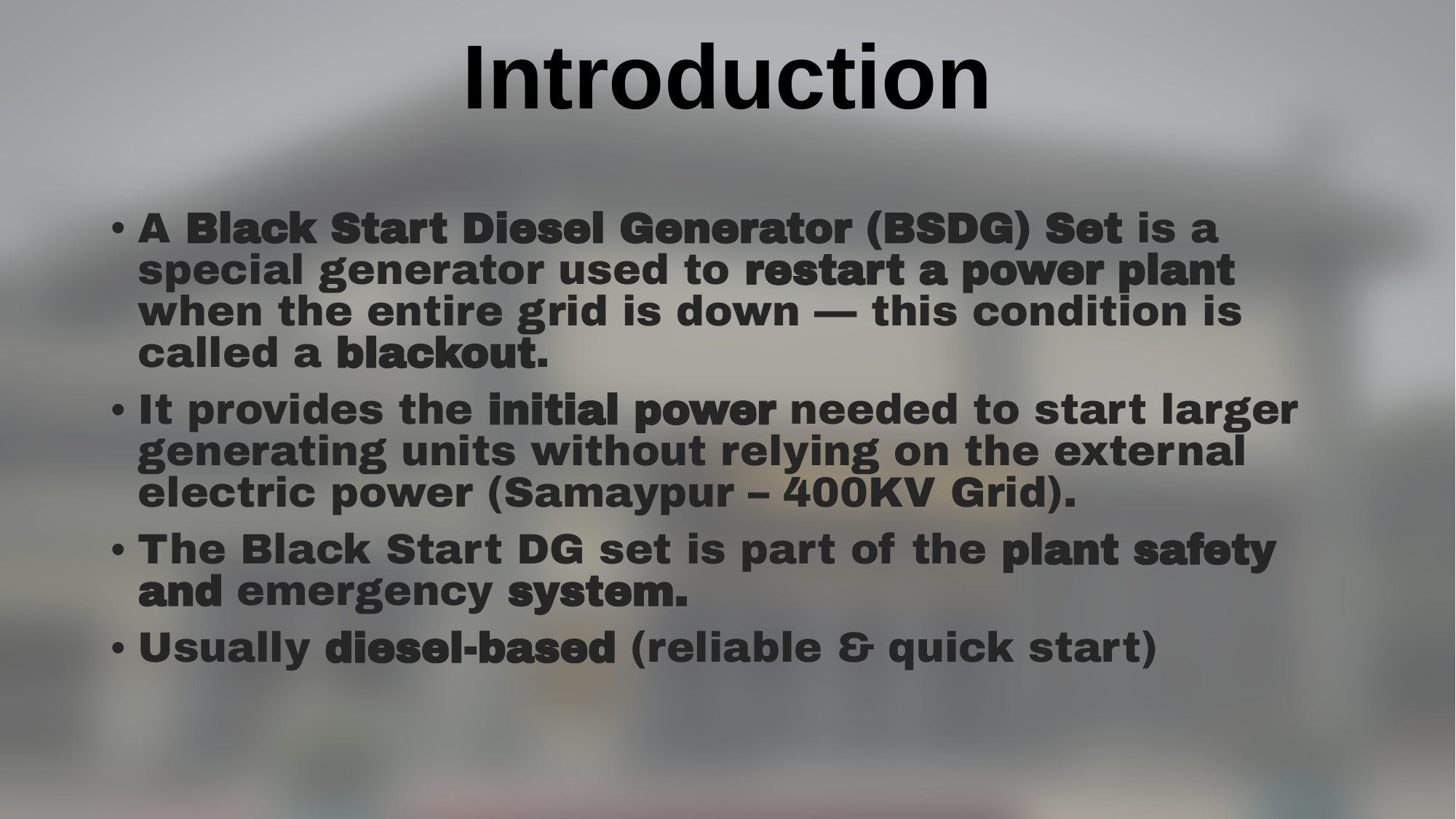

# Introduction
A Black Start Diesel Generator (BSDG) Set is a special generator used to restart a power plant when the entire grid is down — this condition is called a blackout.
It provides the initial power needed to start larger generating units without relying on the external electric power (Samaypur – 400KV Grid).
The Black Start DG set is part of the plant safety and emergency system.
Usually diesel-based (reliable & quick start)